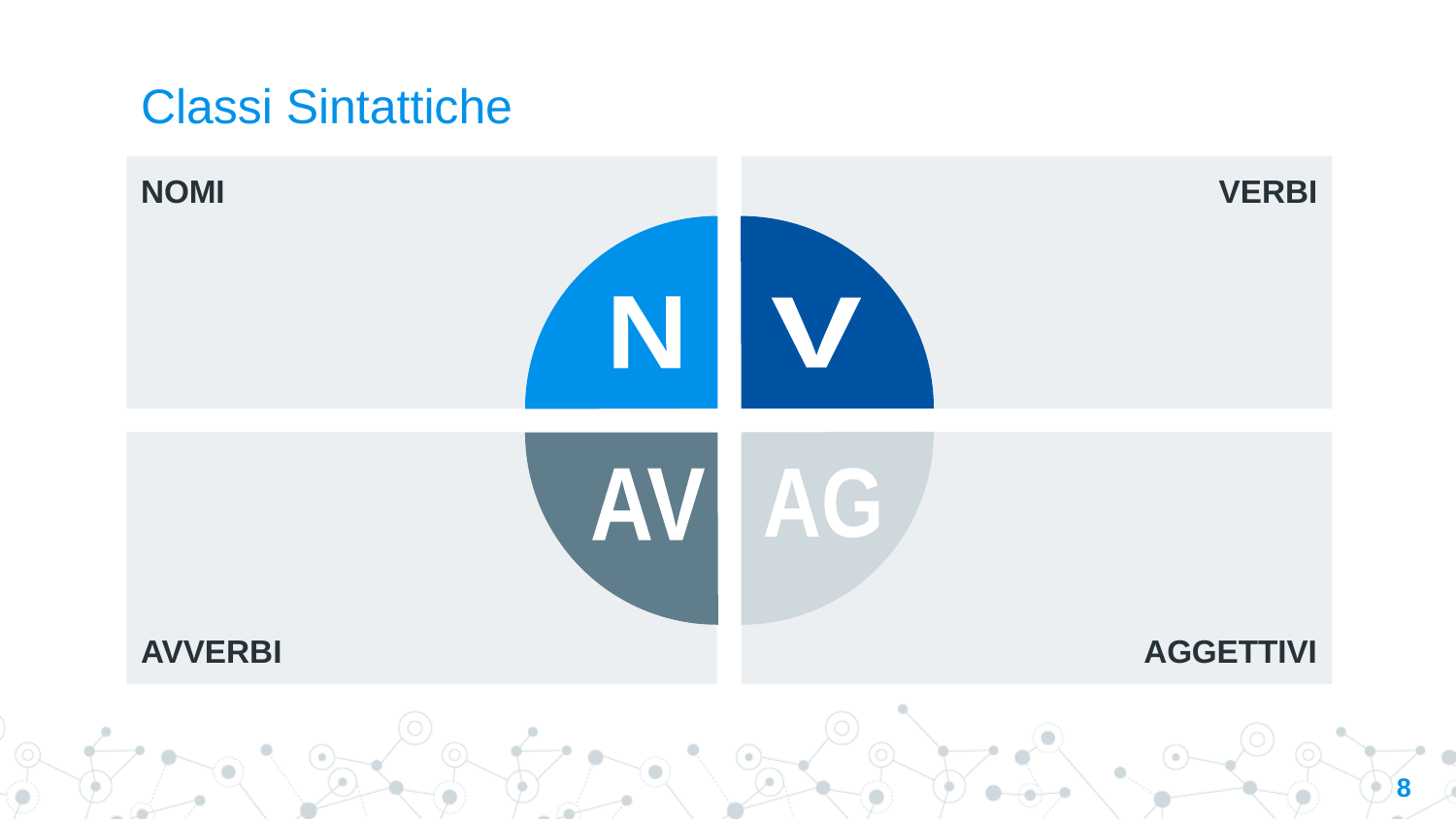

# Classi Sintattiche
NOMI
VERBI

N
V

AVVERBI
AGGETTIVI
AG
AV
8